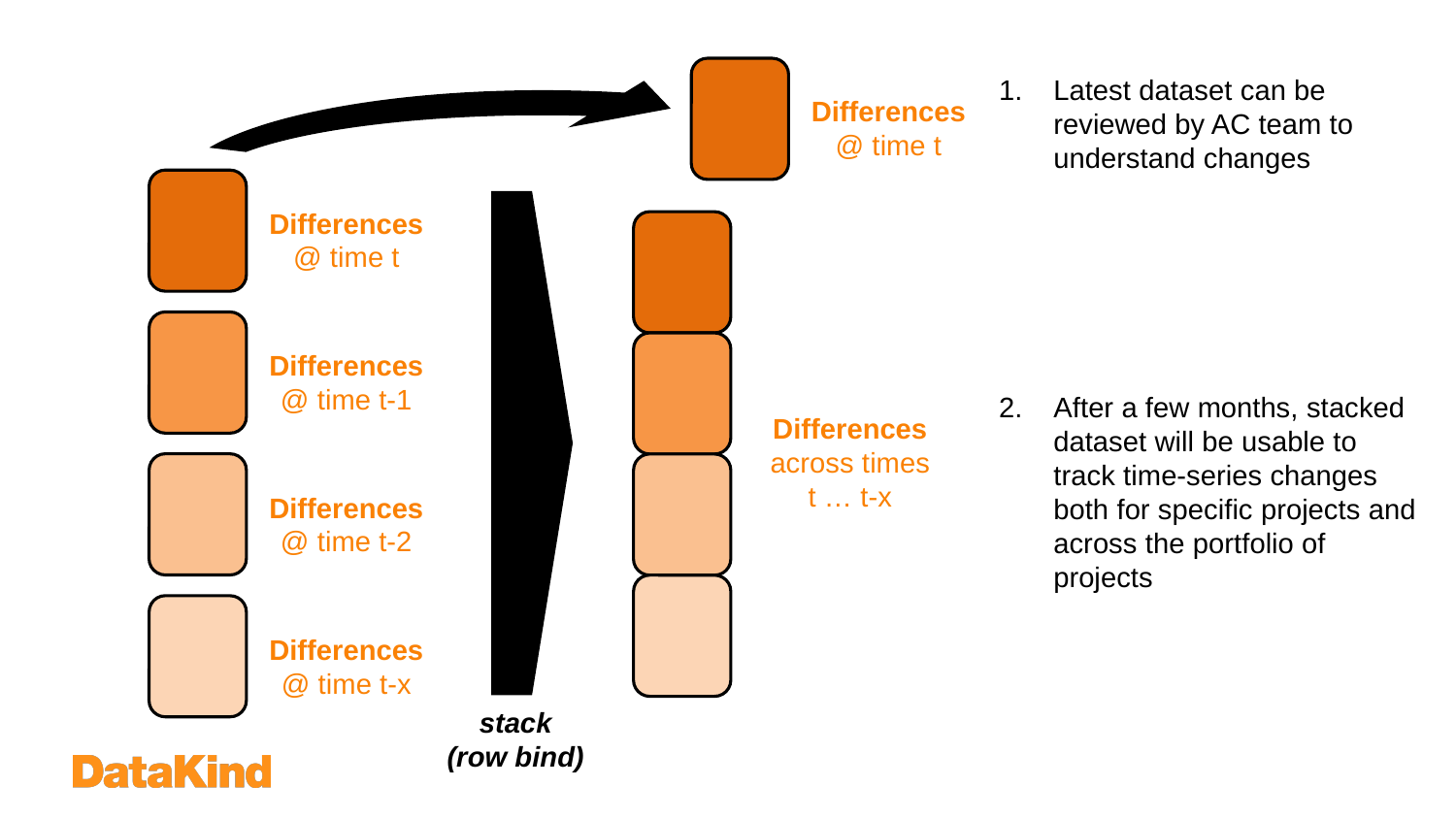

Latest dataset can be reviewed by AC team to understand changes
Differences
@ time t

Differences
@ time t

Differences
@ time t-1

After a few months, stacked dataset will be usable to track time-series changes both for specific projects and across the portfolio of projects
Differences
across times t … t-x

Differences
@ time t-2

Differences
@ time t-x
stack
(row bind)